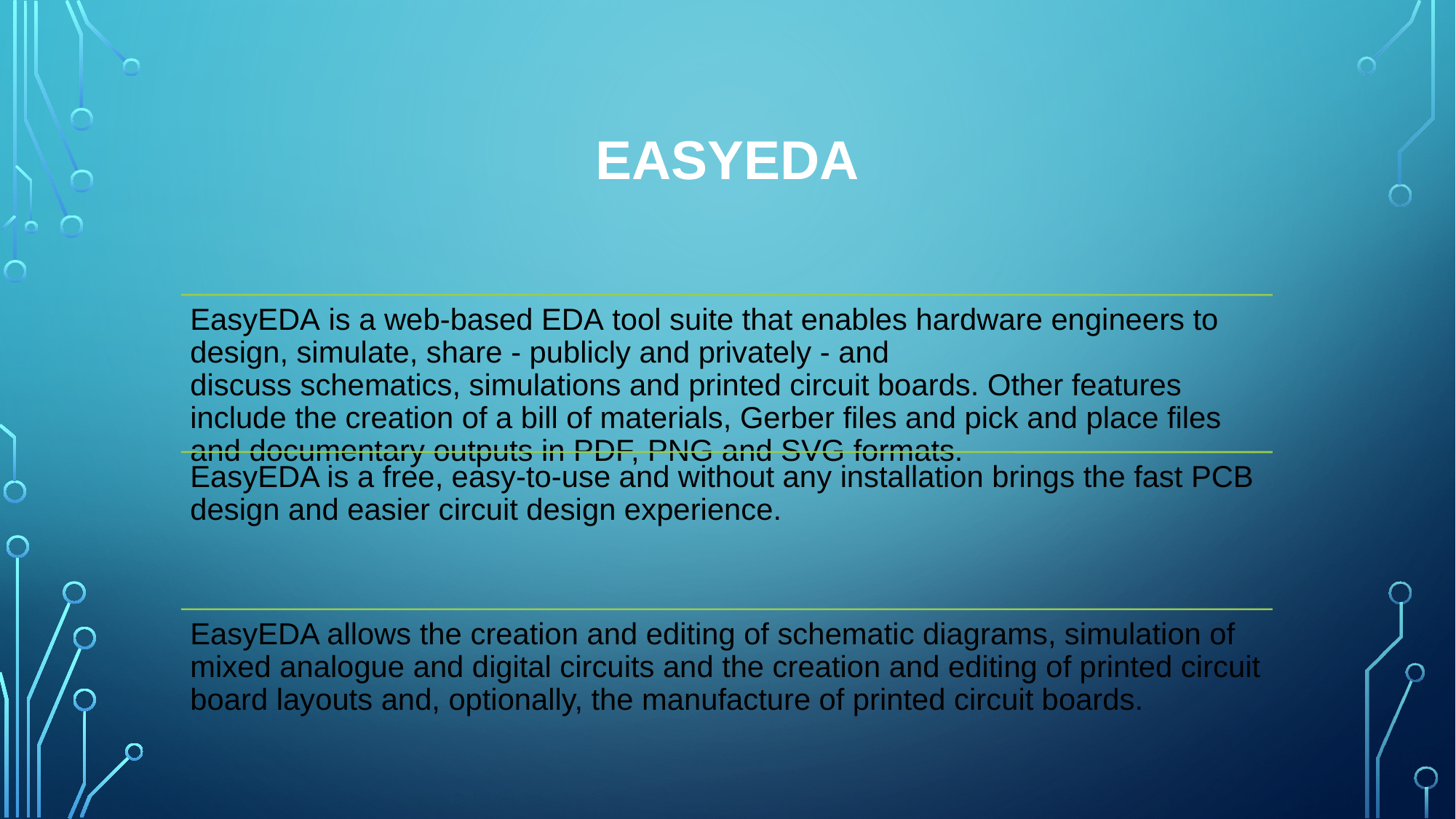

# EasyEDA
EasyEDA is a web-based EDA tool suite that enables hardware engineers to design, simulate, share - publicly and privately - and discuss schematics, simulations and printed circuit boards. Other features include the creation of a bill of materials, Gerber files and pick and place files and documentary outputs in PDF, PNG and SVG formats.
EasyEDA is a free, easy-to-use and without any installation brings the fast PCB design and easier circuit design experience.
EasyEDA allows the creation and editing of schematic diagrams, simulation of mixed analogue and digital circuits and the creation and editing of printed circuit board layouts and, optionally, the manufacture of printed circuit boards.